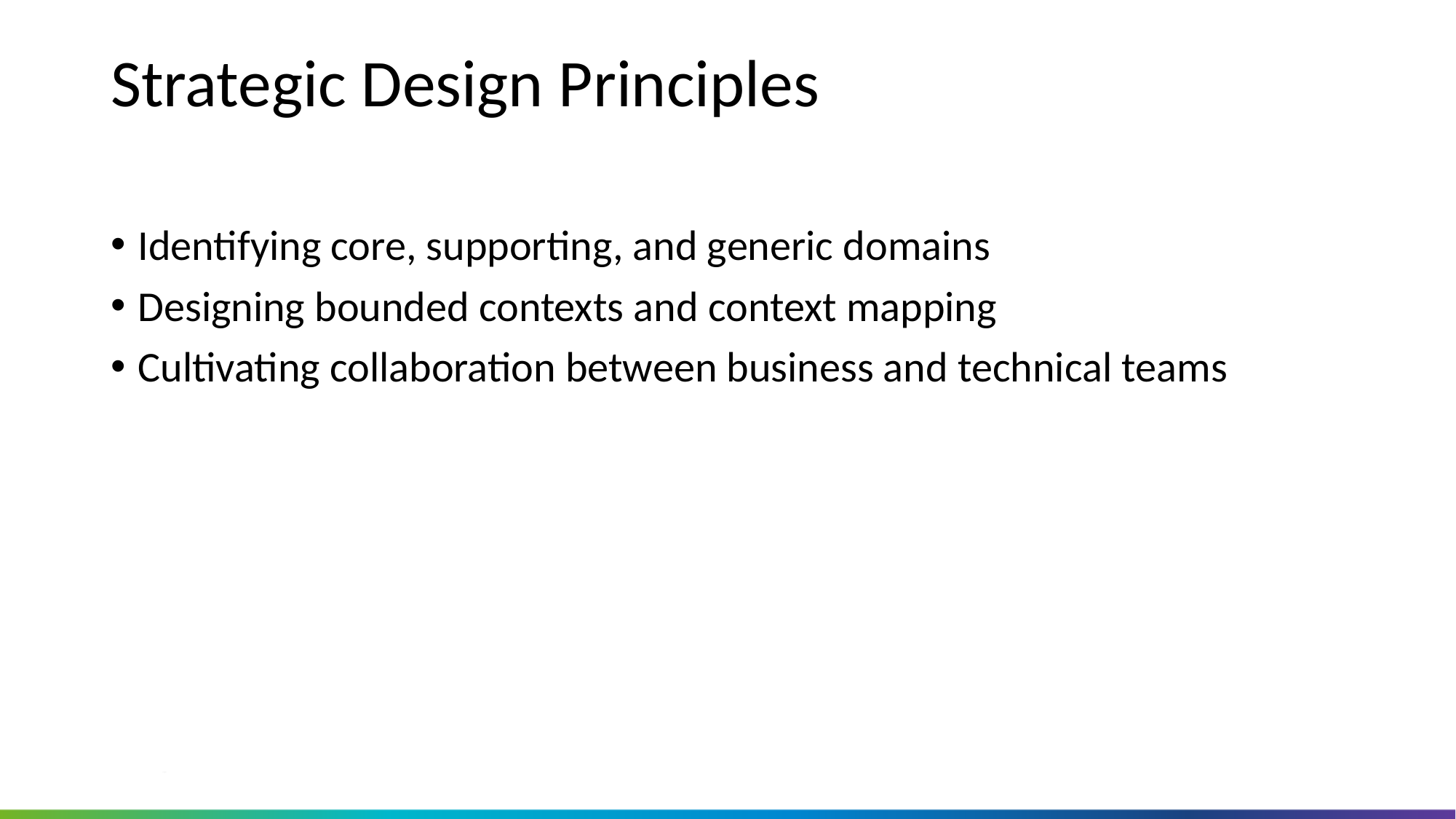

Strategic Design Principles
Identifying core, supporting, and generic domains
Designing bounded contexts and context mapping
Cultivating collaboration between business and technical teams